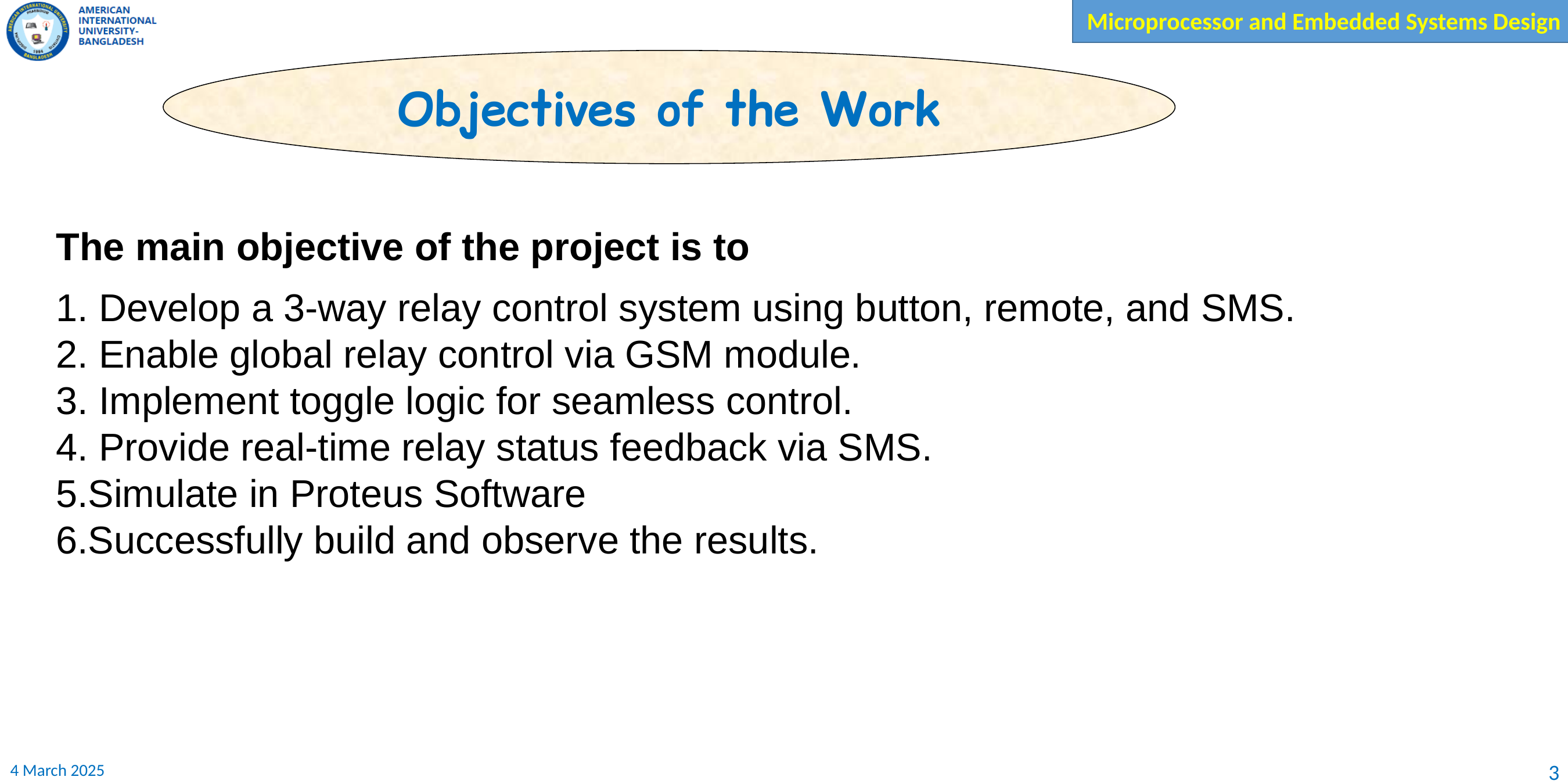

Objectives of the Work
The main objective of the project is to
1. Develop a 3-way relay control system using button, remote, and SMS.
2. Enable global relay control via GSM module.
3. Implement toggle logic for seamless control.
4. Provide real-time relay status feedback via SMS.
5.Simulate in Proteus Software
6.Successfully build and observe the results.

3